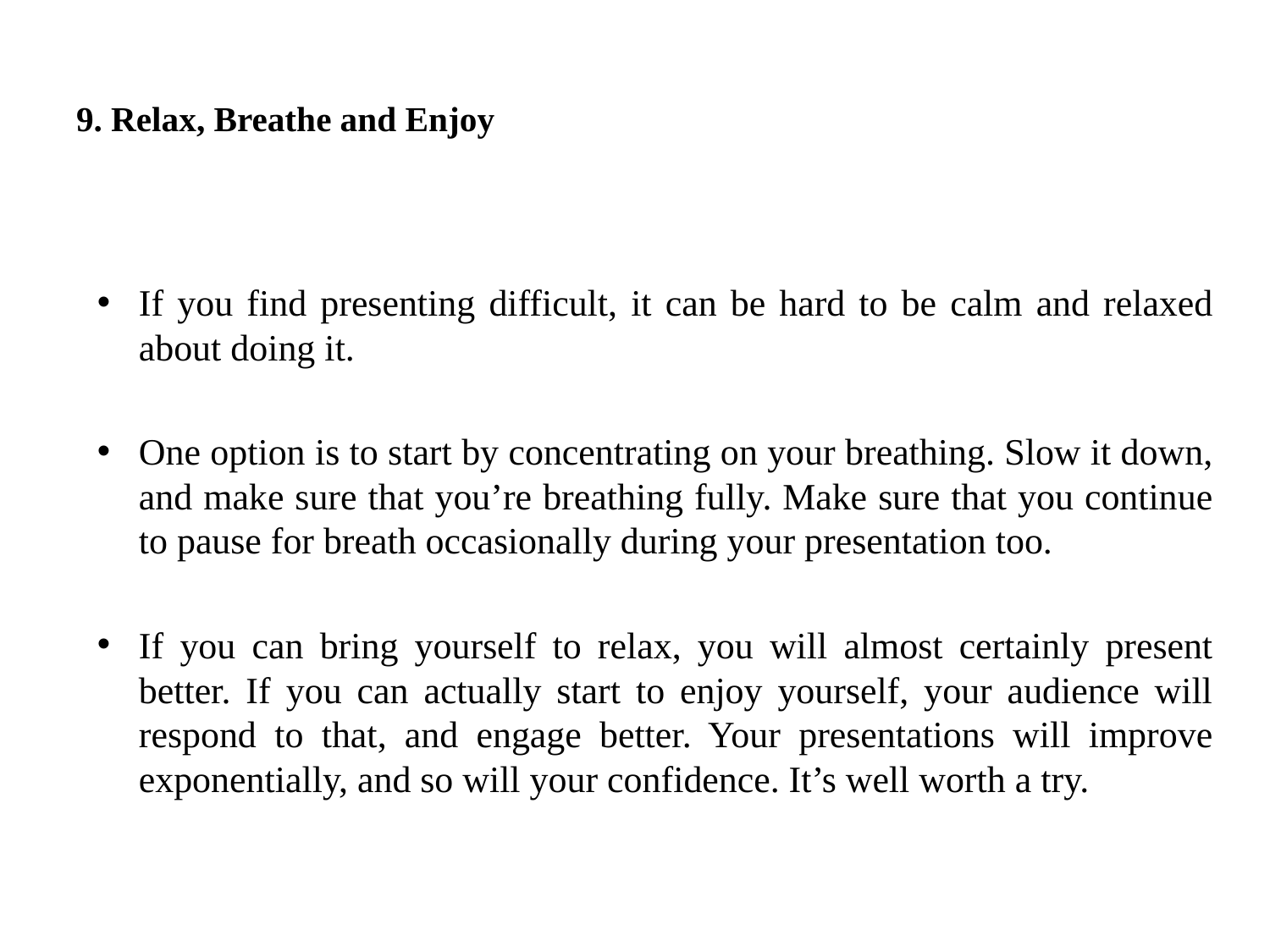

# 9. Relax, Breathe and Enjoy

If you find presenting difficult, it can be hard to be calm and relaxed about doing it.

One option is to start by concentrating on your breathing. Slow it down, and make sure that you’re breathing fully. Make sure that you continue to pause for breath occasionally during your presentation too.

If you can bring yourself to relax, you will almost certainly present better. If you can actually start to enjoy yourself, your audience will respond to that, and engage better. Your presentations will improve exponentially, and so will your confidence. It’s well worth a try.